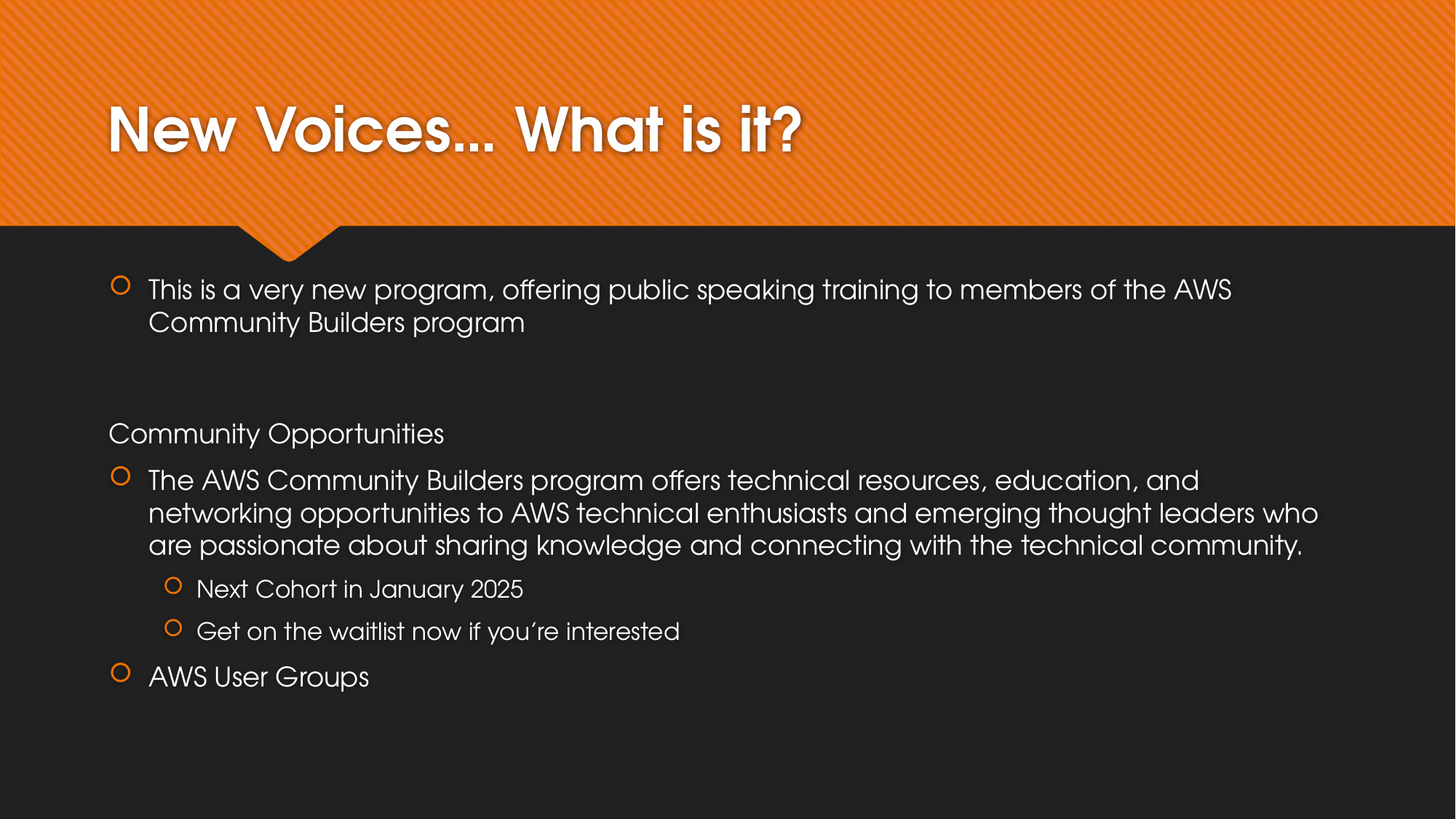

# New Voices… What is it?
This is a very new program, offering public speaking training to members of the AWS Community Builders program
Community Opportunities
The AWS Community Builders program offers technical resources, education, and networking opportunities to AWS technical enthusiasts and emerging thought leaders who are passionate about sharing knowledge and connecting with the technical community.
Next Cohort in January 2025
Get on the waitlist now if you’re interested
AWS User Groups